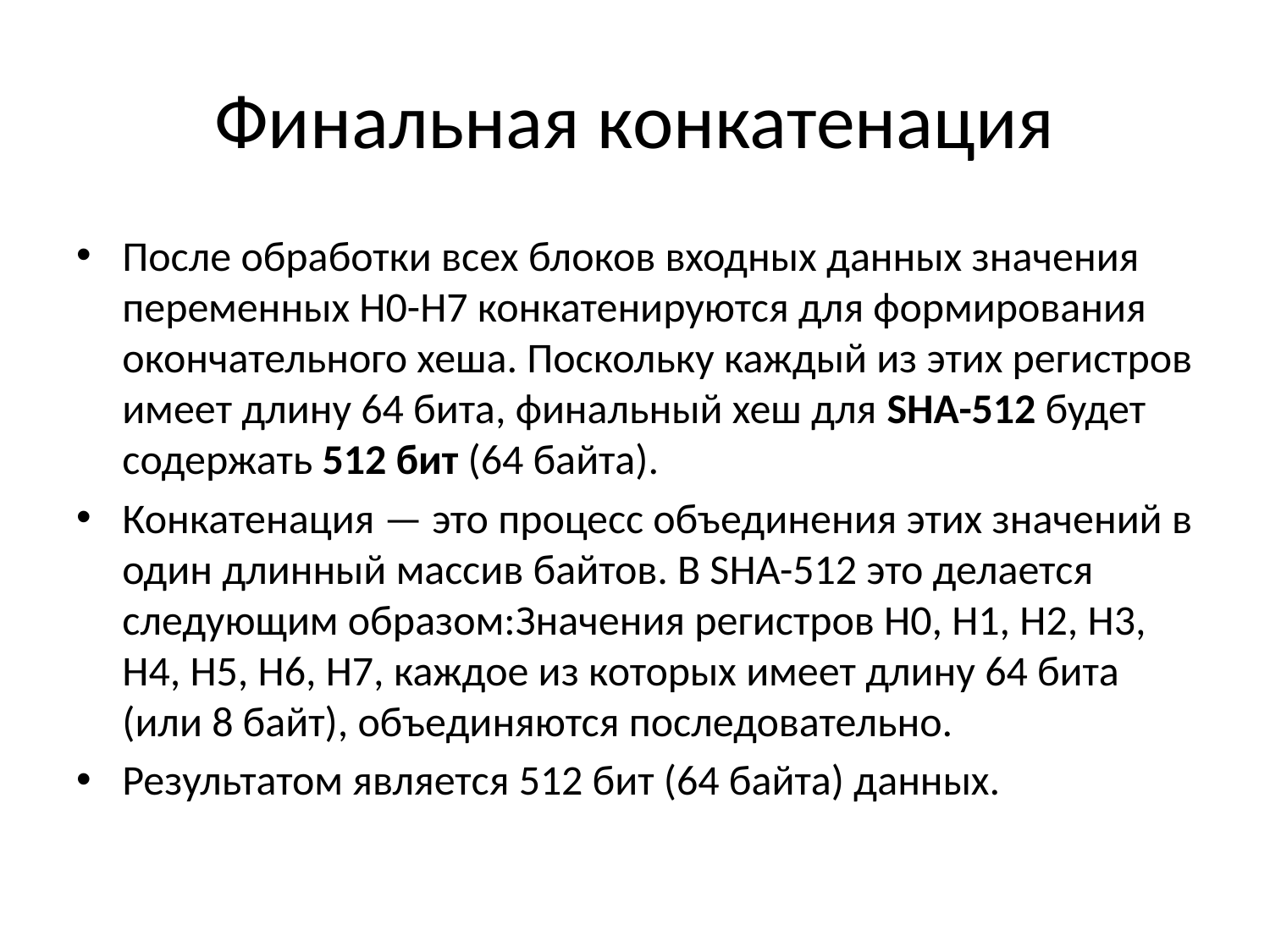

# Финальная конкатенация
После обработки всех блоков входных данных значения переменных H0-H7 конкатенируются для формирования окончательного хеша. Поскольку каждый из этих регистров имеет длину 64 бита, финальный хеш для SHA-512 будет содержать 512 бит (64 байта).
Конкатенация — это процесс объединения этих значений в один длинный массив байтов. В SHA-512 это делается следующим образом:Значения регистров H0, H1, H2, H3, H4, H5, H6, H7, каждое из которых имеет длину 64 бита (или 8 байт), объединяются последовательно.
Результатом является 512 бит (64 байта) данных.